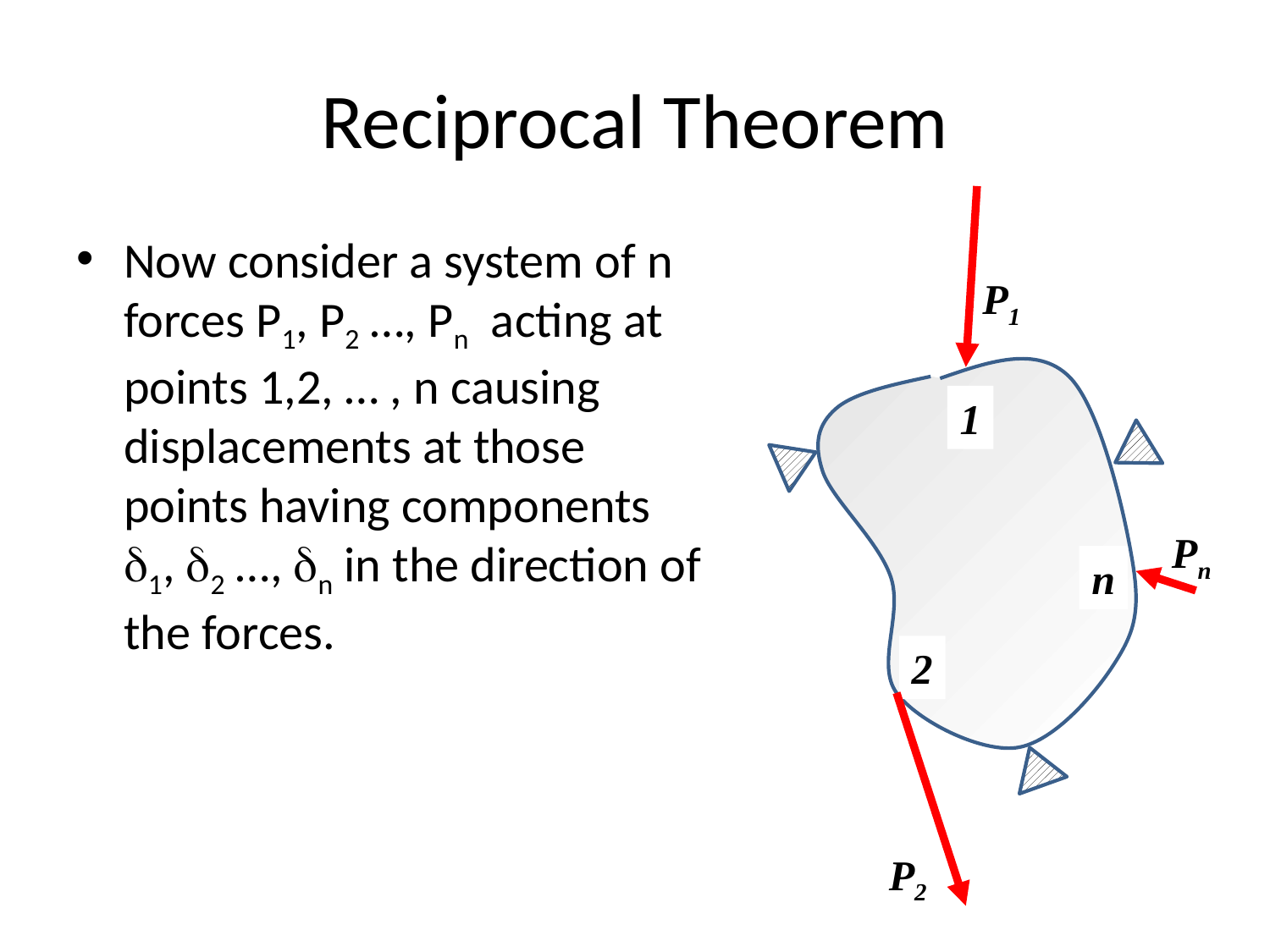

# Reciprocal Theorem
P1

1

Pn
n
2

P2
Now consider a system of n forces P1, P2 …, Pn  acting at points 1,2, … , n causing displacements at those points having components δ1, δ2 …, δn in the direction of the forces.